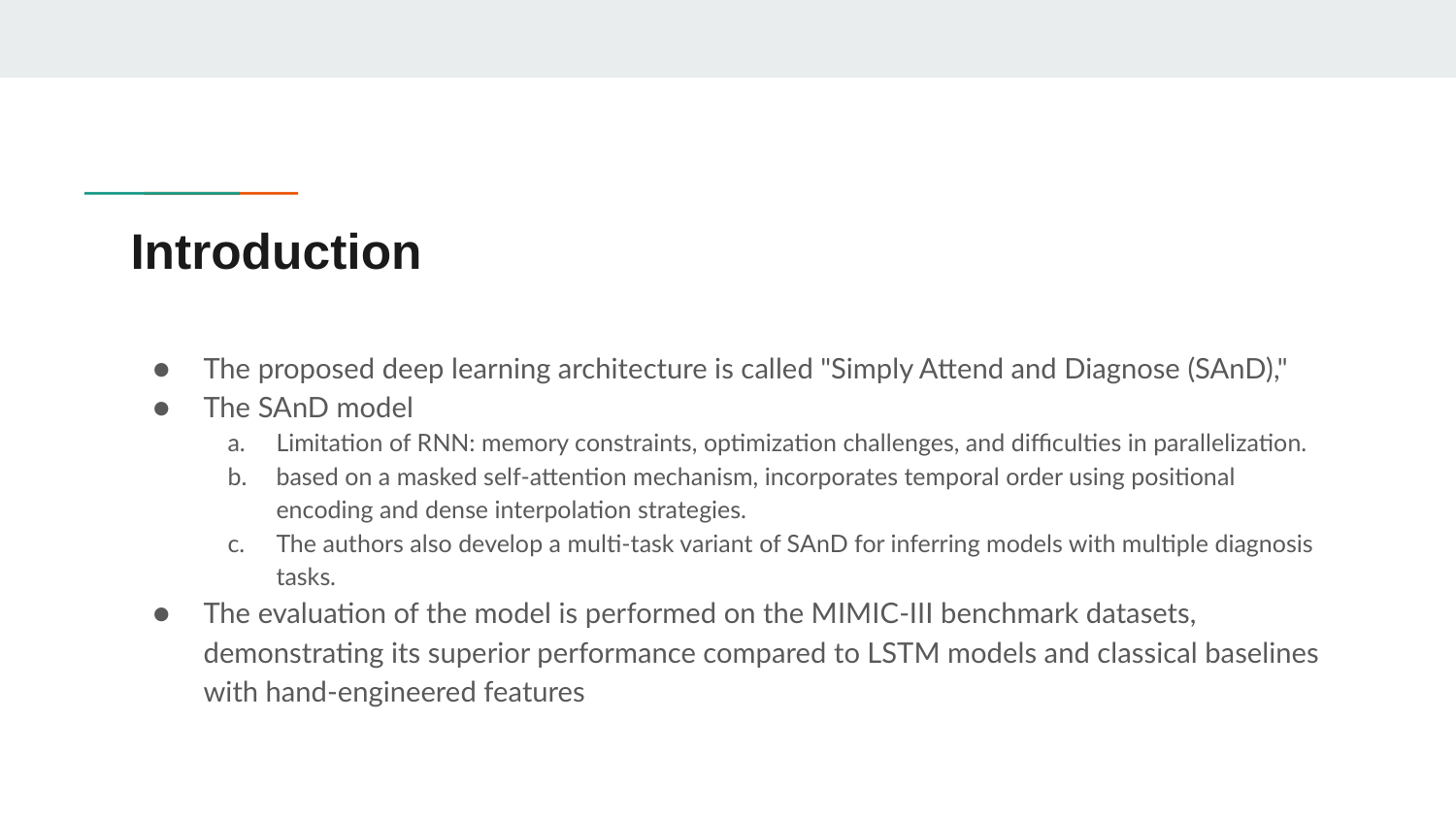

# Introduction
The proposed deep learning architecture is called "Simply Attend and Diagnose (SAnD),"
The SAnD model
Limitation of RNN: memory constraints, optimization challenges, and difficulties in parallelization.
based on a masked self-attention mechanism, incorporates temporal order using positional encoding and dense interpolation strategies.
The authors also develop a multi-task variant of SAnD for inferring models with multiple diagnosis tasks.
The evaluation of the model is performed on the MIMIC-III benchmark datasets, demonstrating its superior performance compared to LSTM models and classical baselines with hand-engineered features